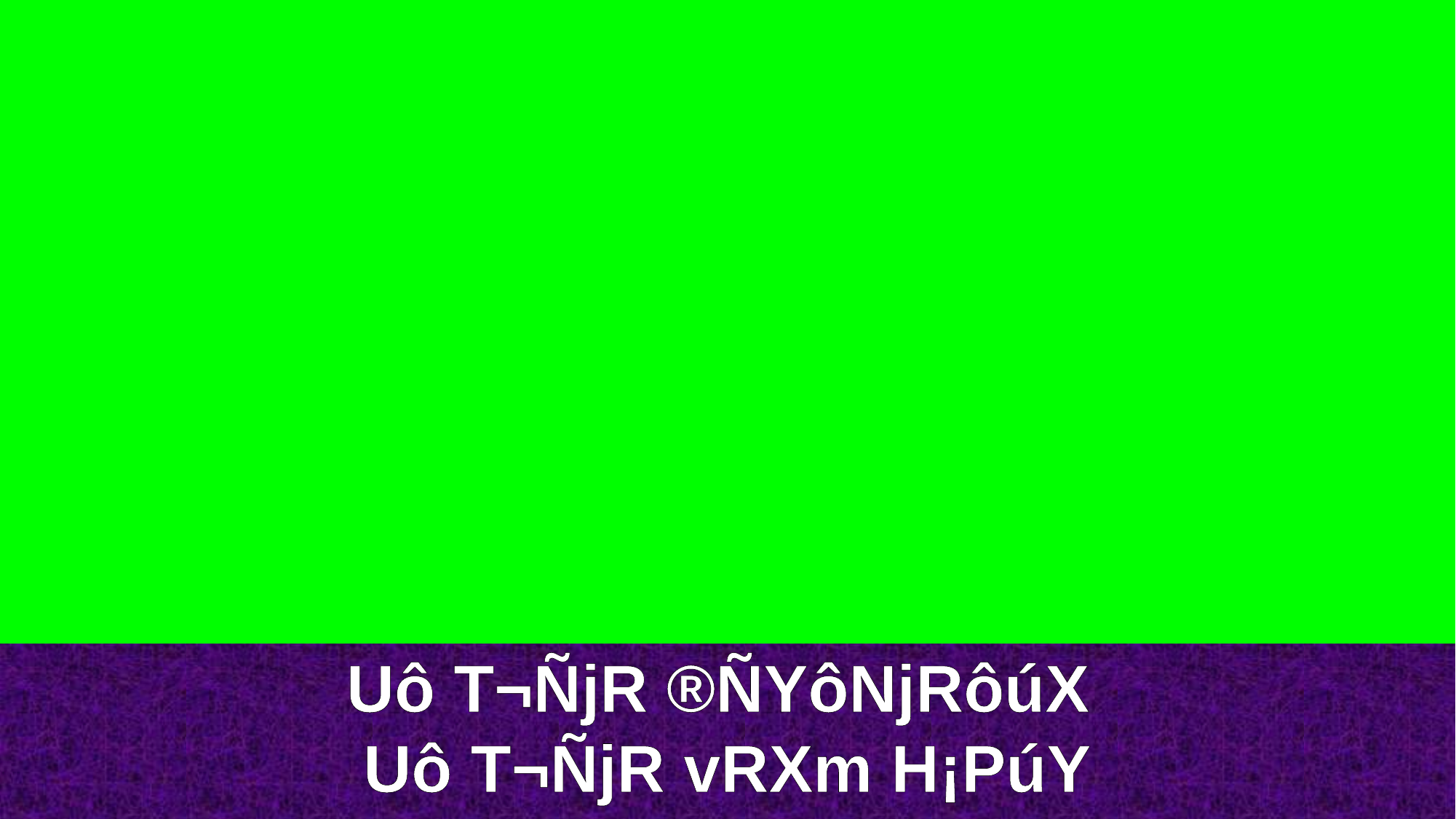

Uô T¬ÑjR ®ÑYôNjRôúX
Uô T¬ÑjR vRXm H¡PúY